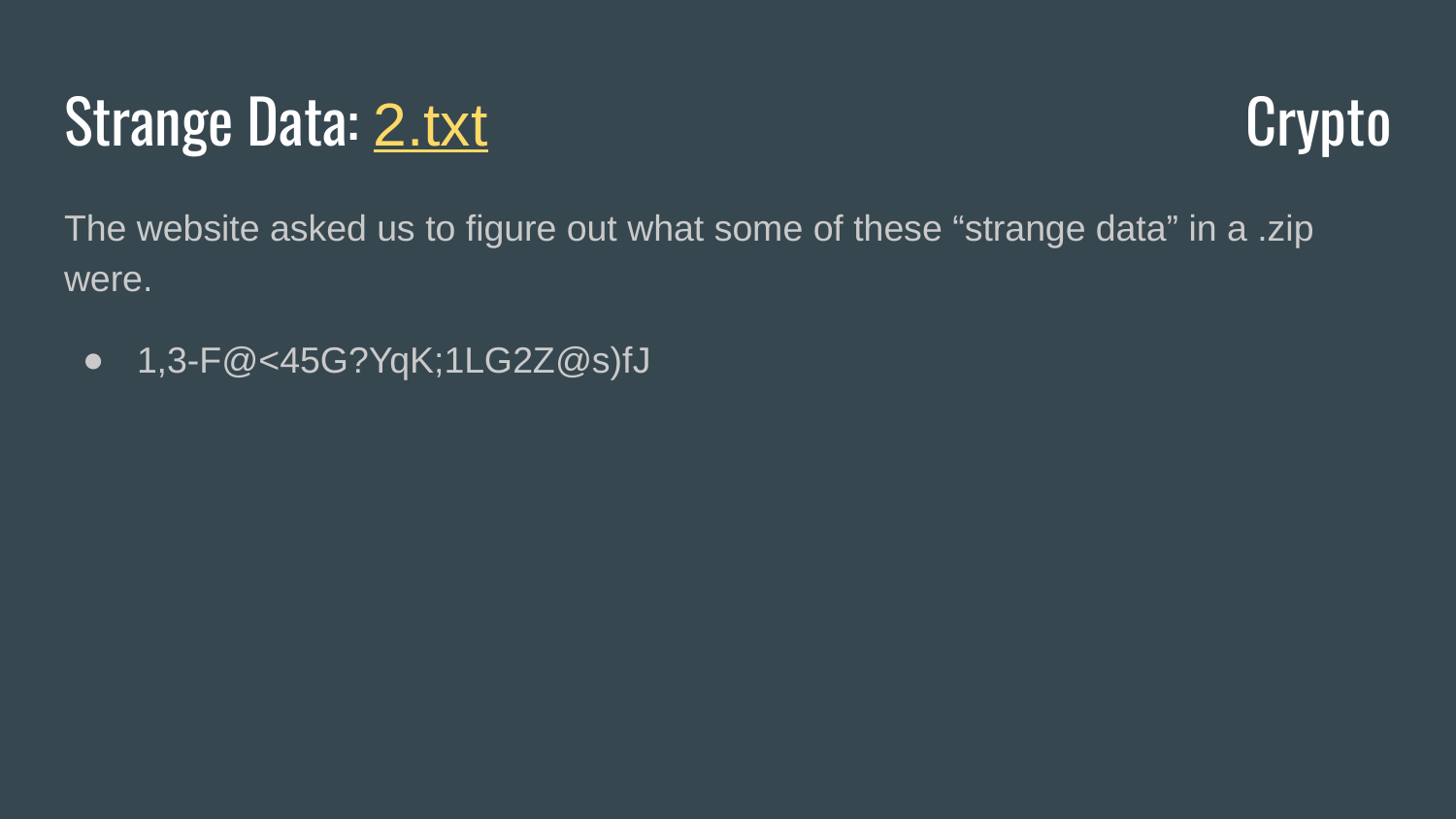

# Strange Data: 2.txt
Crypto
The website asked us to figure out what some of these “strange data” in a .zip were.
1,3-F@<45G?YqK;1LG2Z@s)fJ